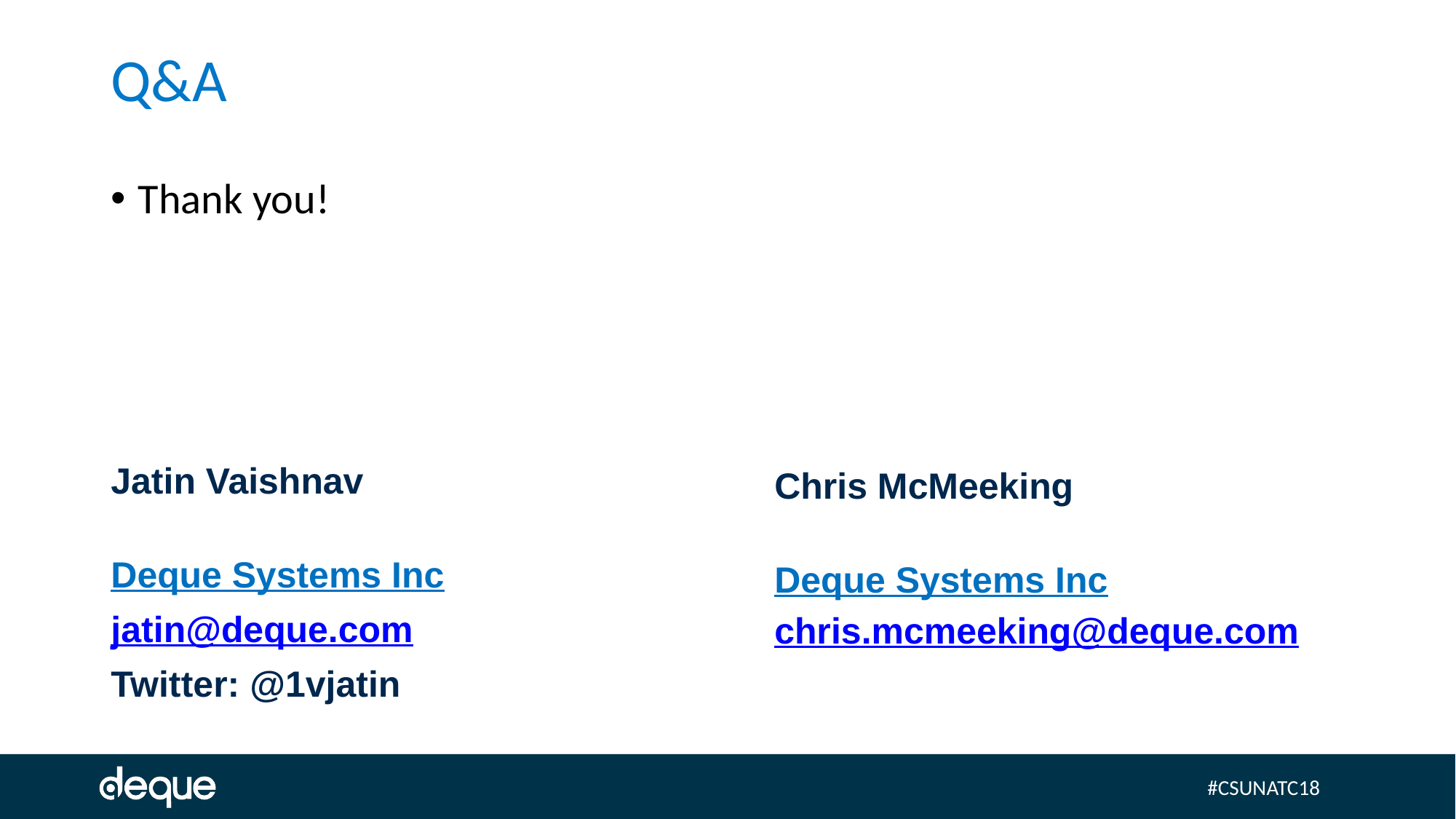

# Q&A
Thank you!

Jatin Vaishnav
Deque Systems Inc
jatin@deque.com
Twitter: @1vjatin

Chris McMeeking
				Deque Systems Inc
chris.mcmeeking@deque.com